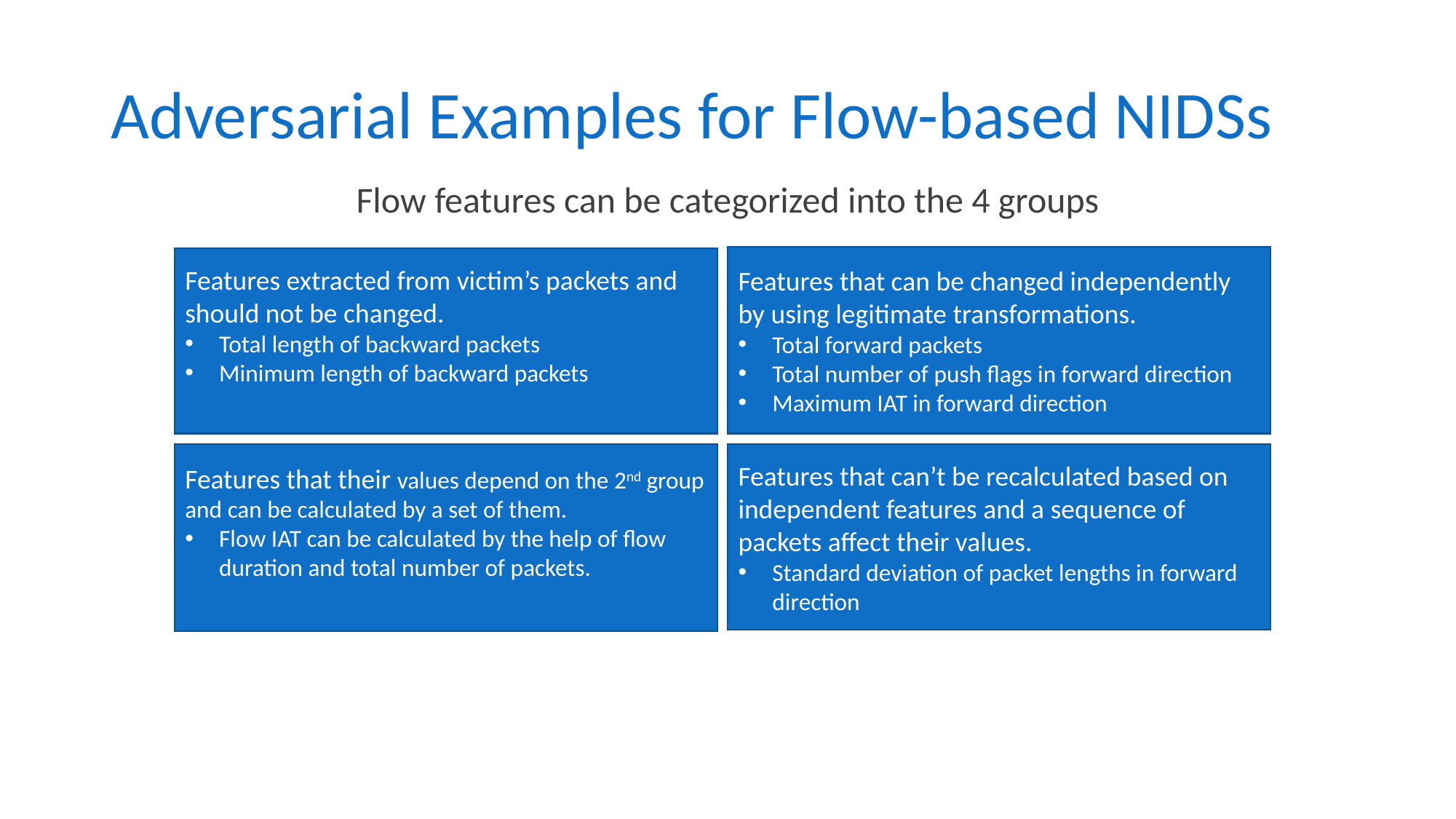

# Adversarial Examples for Flow-based NIDSs
Flow features can be categorized into the 4 groups
Features that can be changed independently by using legitimate transformations.
Total forward packets
Total number of push flags in forward direction
Maximum IAT in forward direction
Features extracted from victim’s packets and should not be changed.
Total length of backward packets
Minimum length of backward packets

Features that their values depend on the 2nd group and can be calculated by a set of them.
Flow IAT can be calculated by the help of flow duration and total number of packets.

Features that can’t be recalculated based on independent features and a sequence of packets affect their values.
Standard deviation of packet lengths in forward direction